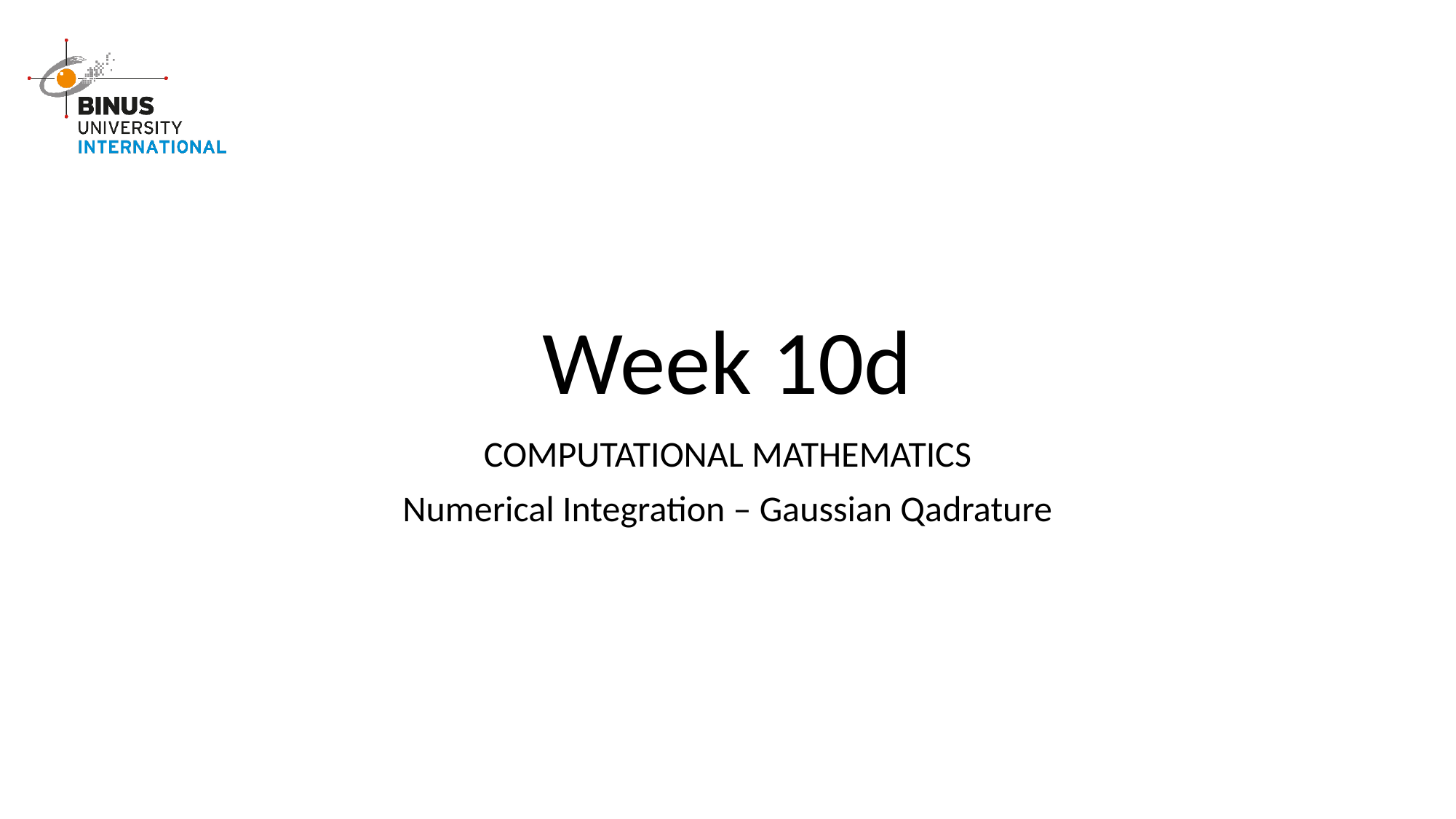

# Week 10d
COMPUTATIONAL MATHEMATICS
Numerical Integration – Gaussian Qadrature